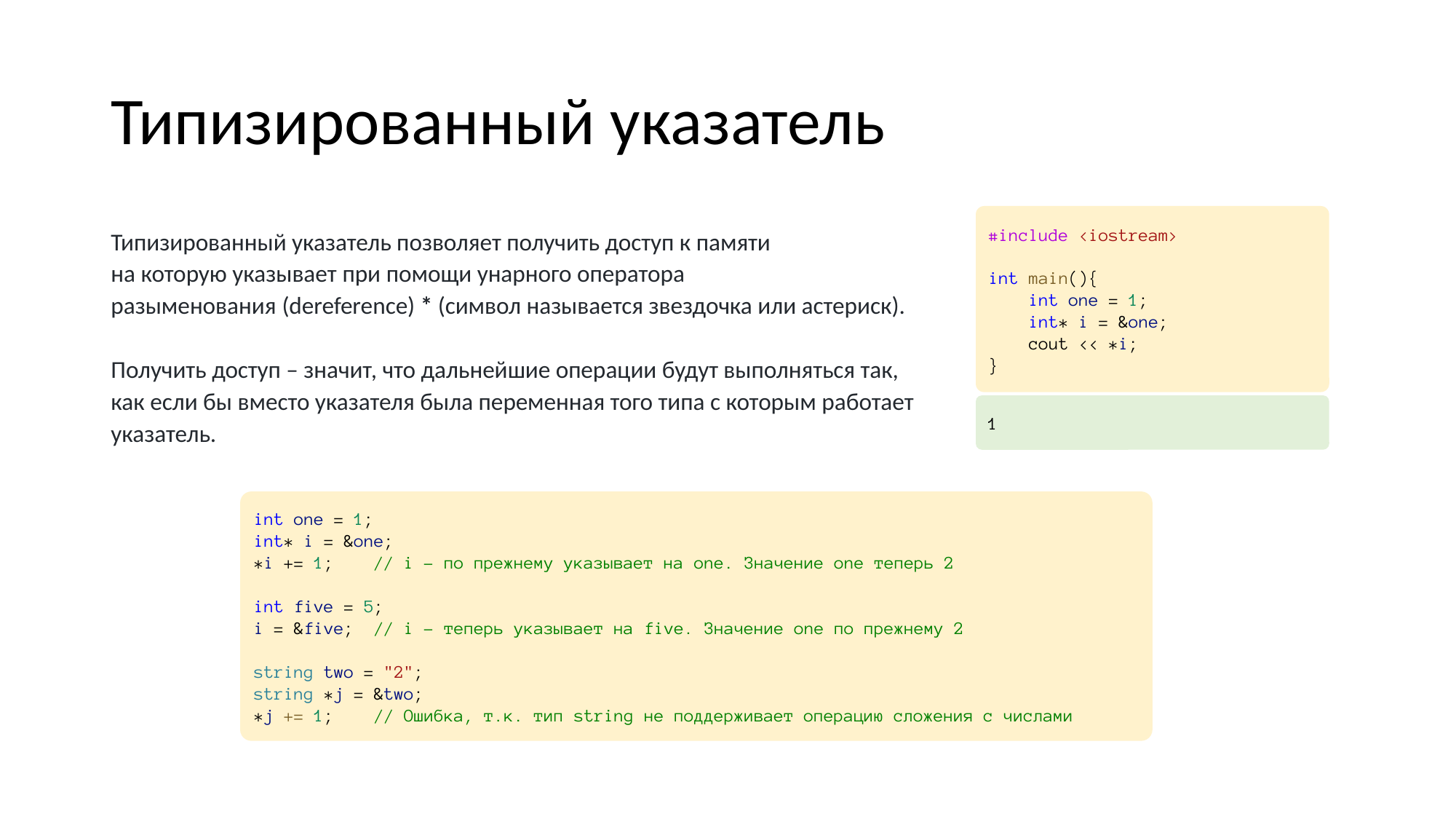

# Типизированный указатель
#include <iostream>
int main(){
    int one = 1;
    int* i = &one;
    cout << *i;
}
Типизированный указатель позволяет получить доступ к памяти
на которую указывает при помощи унарного оператора
разыменования (dereference) * (символ называется звездочка или астериск).

Получить доступ – значит, что дальнейшие операции будут выполняться так,
как если бы вместо указателя была переменная того типа с которым работает
указатель.

1
int one = 1;
int* i = &one;
*i += 1;    // i - по прежнему указывает на one. Значение one теперь 2
int five = 5;
i = &five;  // i - теперь указывает на five. Значение one по прежнему 2
string two = "2";
string *j = &two;
*j += 1;    // Ошибка, т.к. тип string не поддерживает операцию сложения с числами